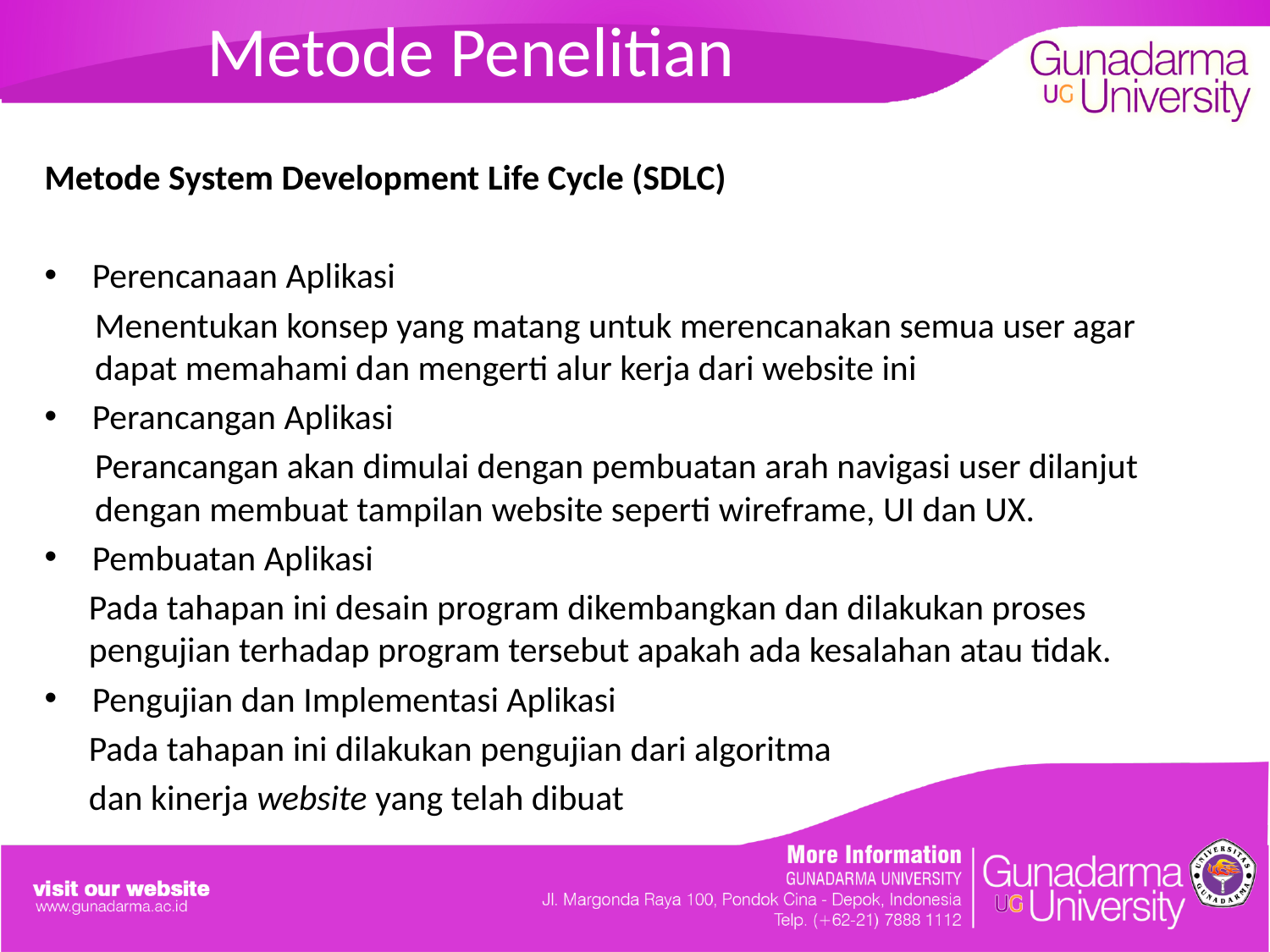

# Metode Penelitian
Metode System Development Life Cycle (SDLC)

Perencanaan Aplikasi
Menentukan konsep yang matang untuk merencanakan semua user agar dapat memahami dan mengerti alur kerja dari website ini
Perancangan Aplikasi
Perancangan akan dimulai dengan pembuatan arah navigasi user dilanjut dengan membuat tampilan website seperti wireframe, UI dan UX.
Pembuatan Aplikasi
Pada tahapan ini desain program dikembangkan dan dilakukan proses pengujian terhadap program tersebut apakah ada kesalahan atau tidak.
Pengujian dan Implementasi Aplikasi
Pada tahapan ini dilakukan pengujian dari algoritma
dan kinerja website yang telah dibuat